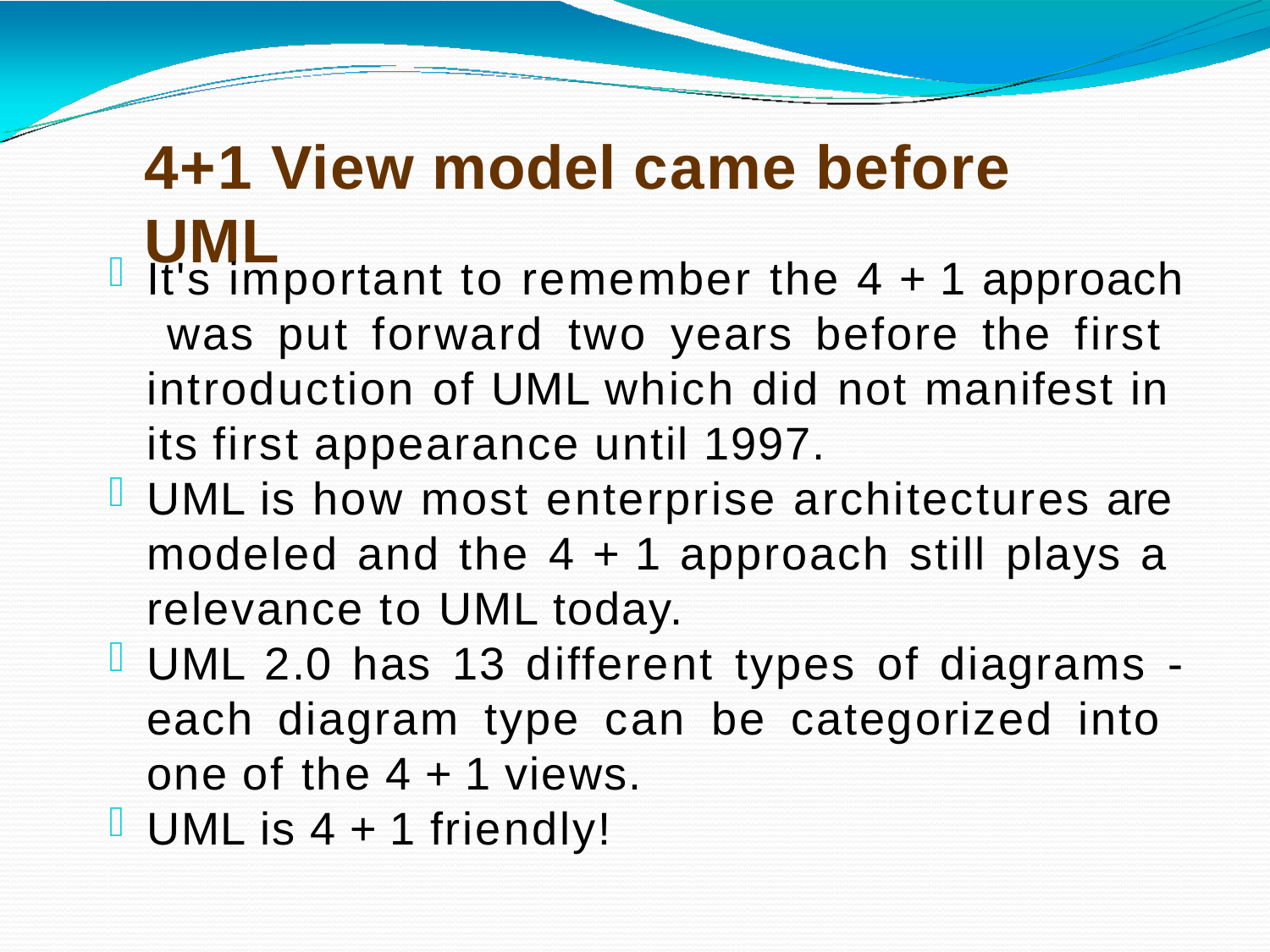

# 4+1 View model came before UML
It's important to remember the 4 + 1 approach  was put forward two years before the first  introduction of UML which did not manifest in  its first appearance until 1997.
UML is how most enterprise architectures are  modeled and the 4 + 1 approach still plays a  relevance to UML today.
UML 2.0 has 13 different types of diagrams -  each diagram type can be categorized into  one of the 4 + 1 views.
UML is 4 + 1 friendly!